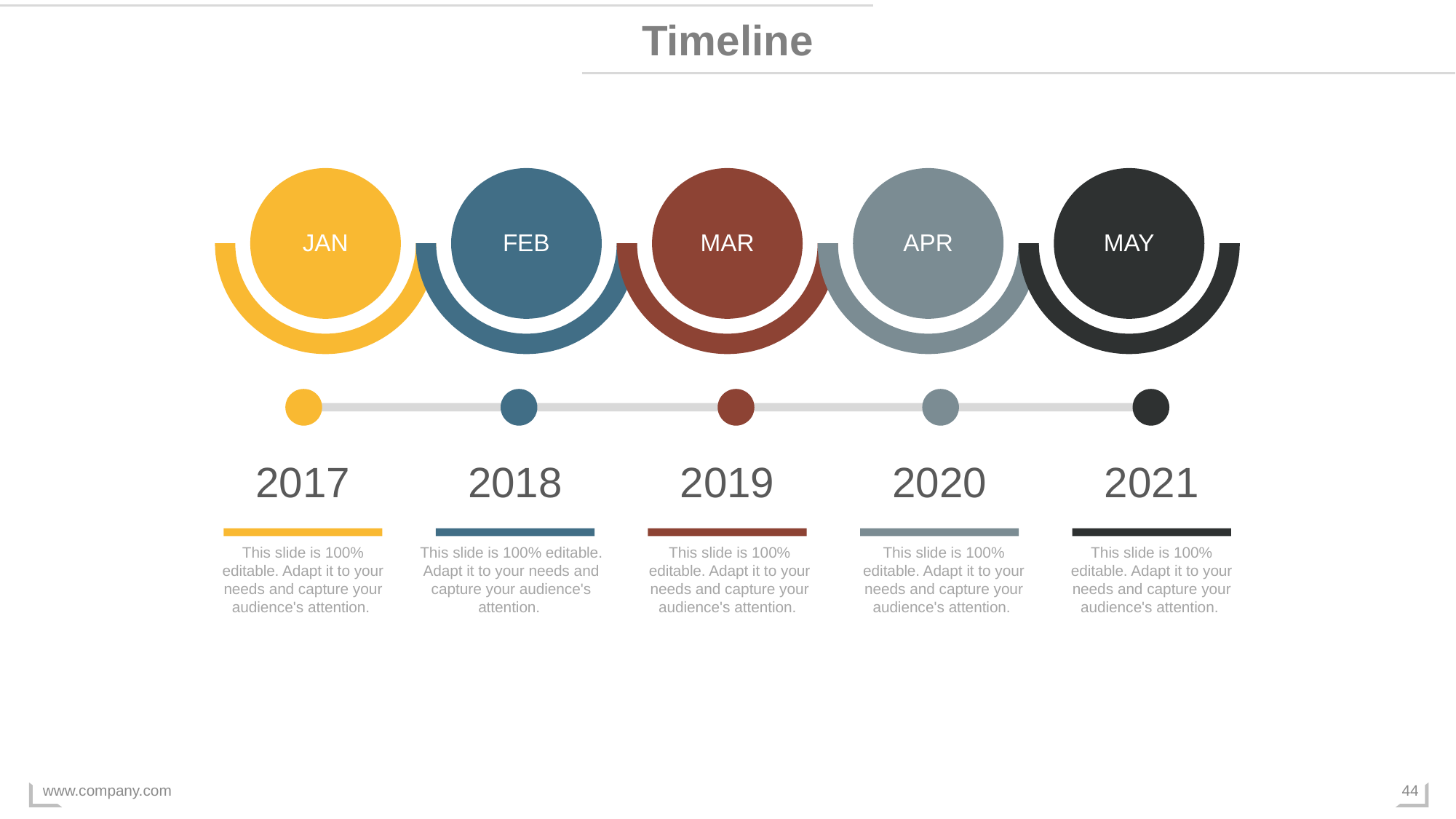

Timeline

JAN

FEB

MAR

APR

MAY

2017

This slide is 100% editable. Adapt it to your needs and capture your audience's attention.
2018

This slide is 100% editable. Adapt it to your needs and capture your audience's attention.
2019

This slide is 100% editable. Adapt it to your needs and capture your audience's attention.
2020

This slide is 100% editable. Adapt it to your needs and capture your audience's attention.
2021

This slide is 100% editable. Adapt it to your needs and capture your audience's attention.
www.company.com
44